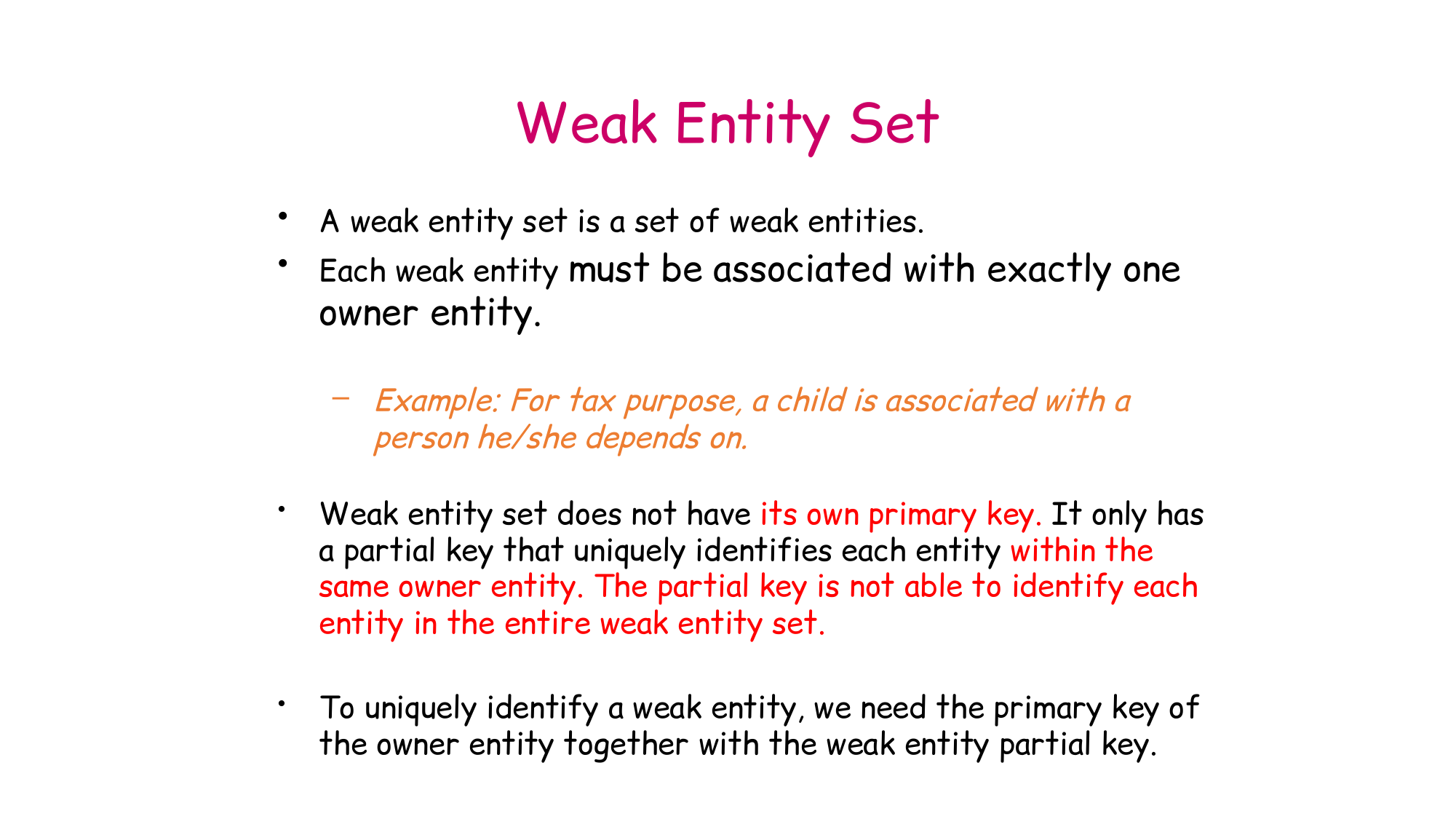

Weak Entity Set
A weak entity set is a set of weak entities.
Each weak entity must be associated with exactly one owner entity.

Example: For tax purpose, a child is associated with a person he/she depends on.

Weak entity set does not have its own primary key. It only has a partial key that uniquely identifies each entity within the same owner entity. The partial key is not able to identify each entity in the entire weak entity set.

To uniquely identify a weak entity, we need the primary key of the owner entity together with the weak entity partial key.